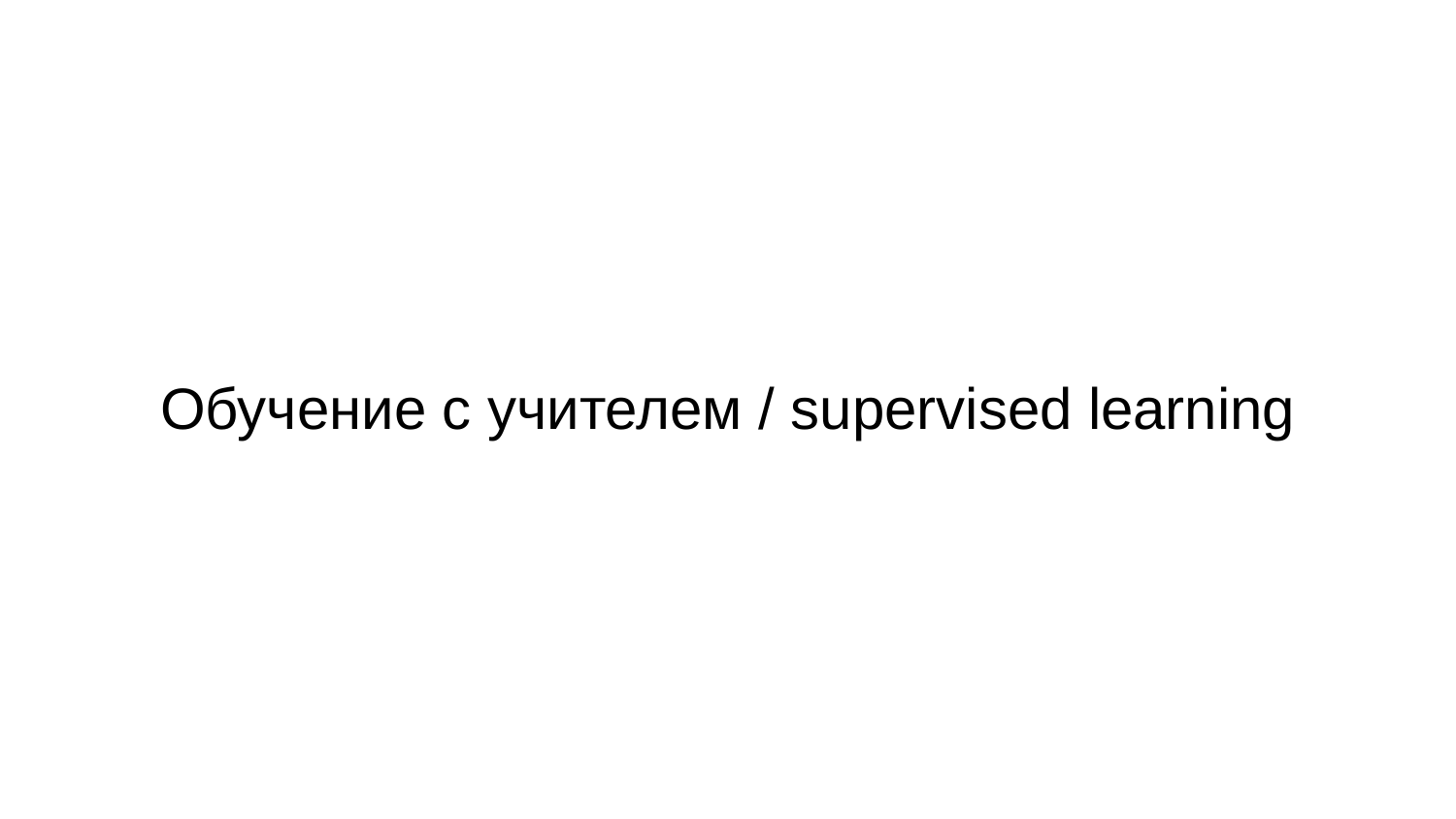

# Обучение с учителем / supervised learning